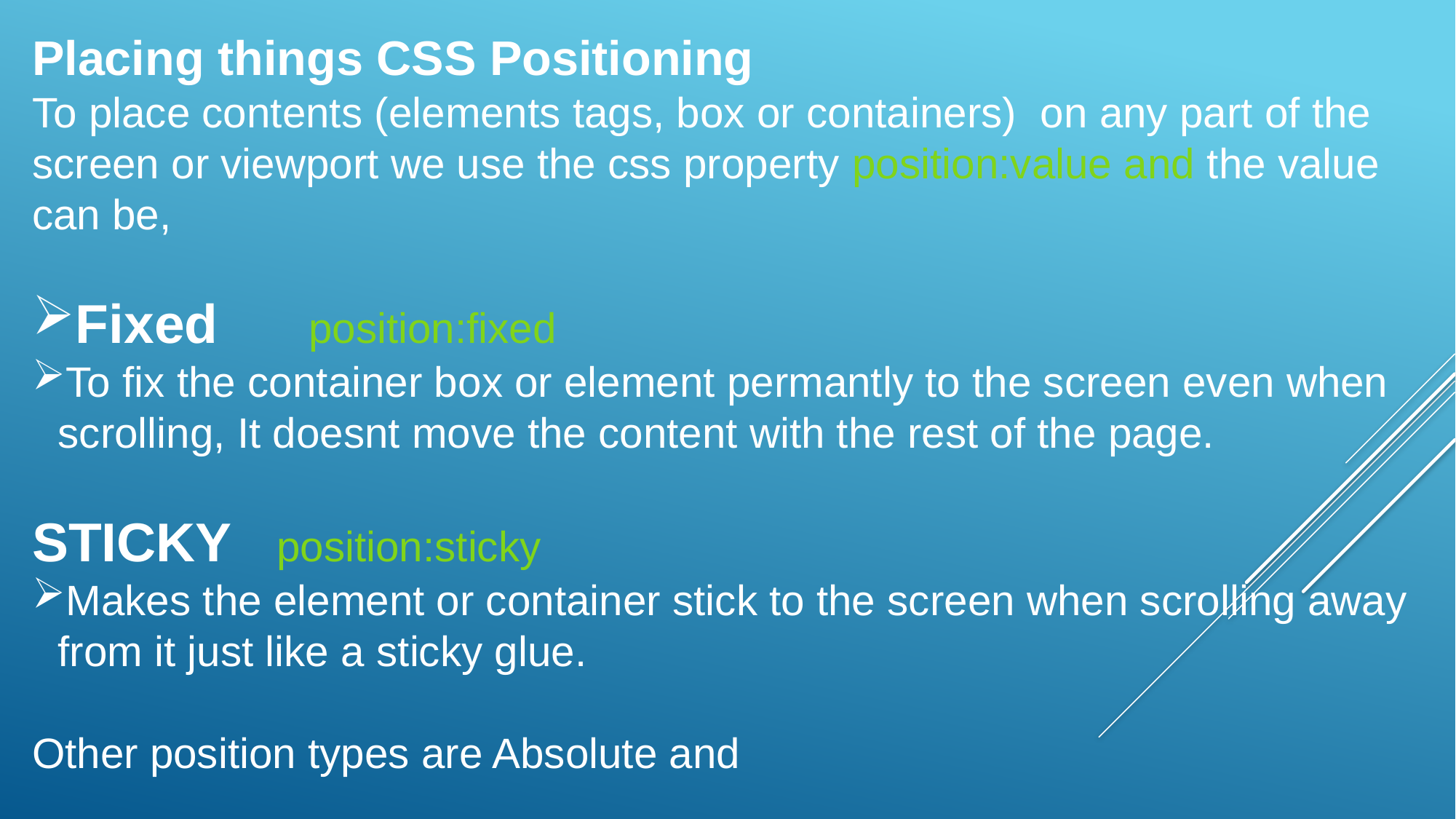

Placing things CSS Positioning
To place contents (elements tags, box or containers)  on any part of the screen or viewport we use the css property position:value and the value can be,

Fixed      position:fixed
To fix the container box or element permantly to the screen even when scrolling, It doesnt move the content with the rest of the page.

STICKY   position:sticky
Makes the element or container stick to the screen when scrolling away from it just like a sticky glue.

Other position types are Absolute and